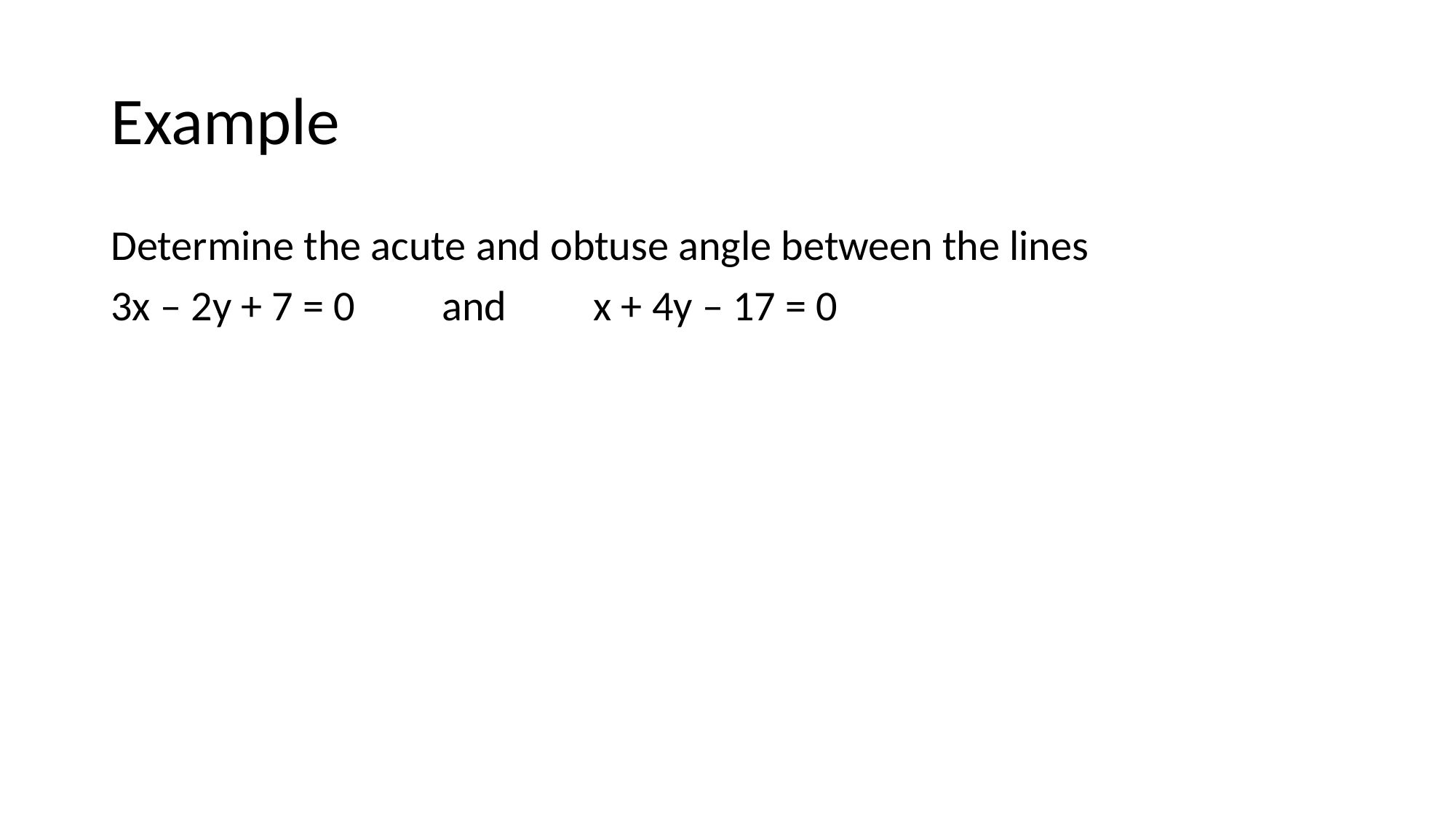

# Example
Determine the acute and obtuse angle between the lines
3x – 2y + 7 = 0         and         x + 4y – 17 = 0